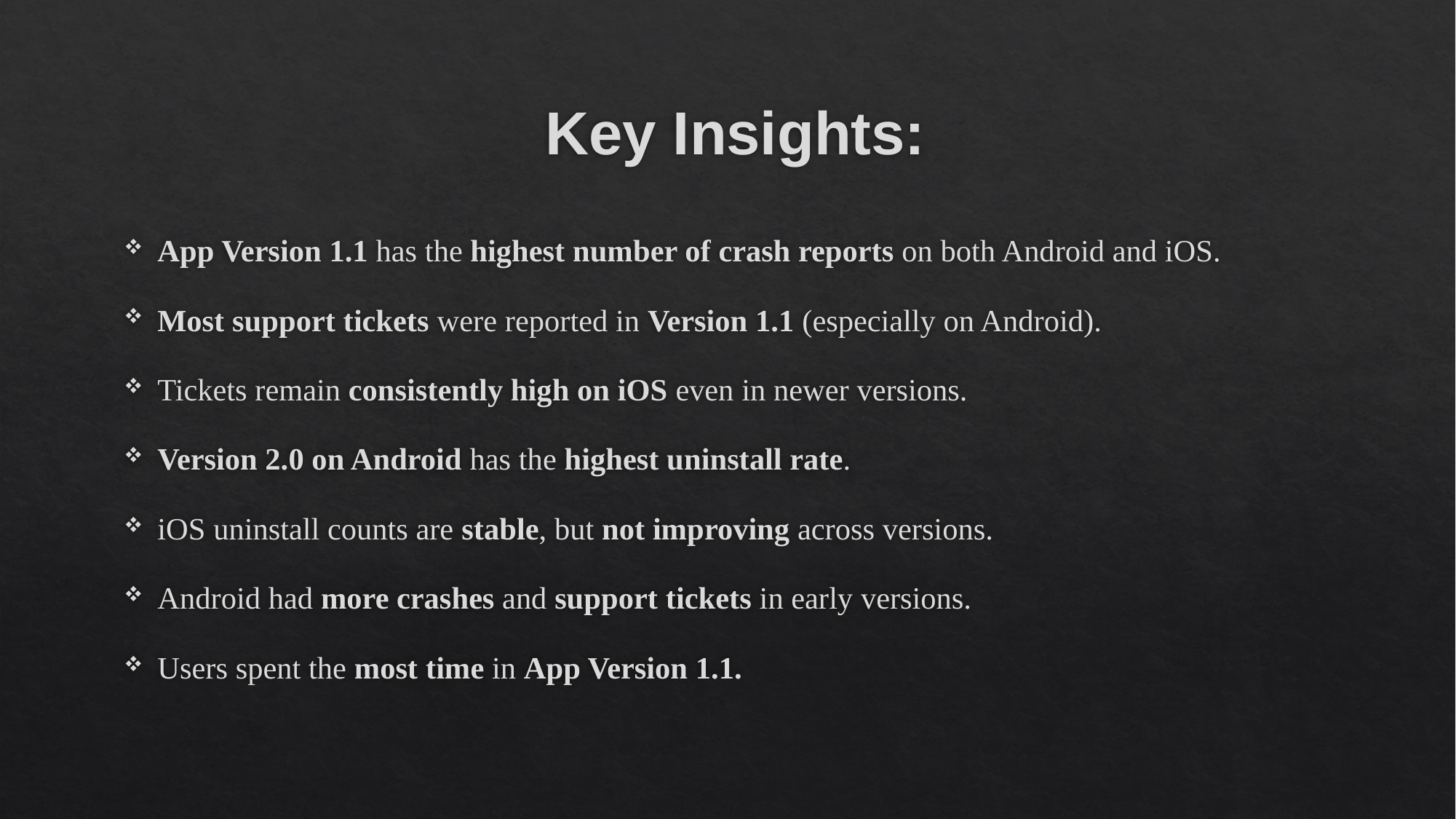

# Key Insights:
App Version 1.1 has the highest number of crash reports on both Android and iOS.
Most support tickets were reported in Version 1.1 (especially on Android).
Tickets remain consistently high on iOS even in newer versions.
Version 2.0 on Android has the highest uninstall rate.
iOS uninstall counts are stable, but not improving across versions.
Android had more crashes and support tickets in early versions.
Users spent the most time in App Version 1.1.